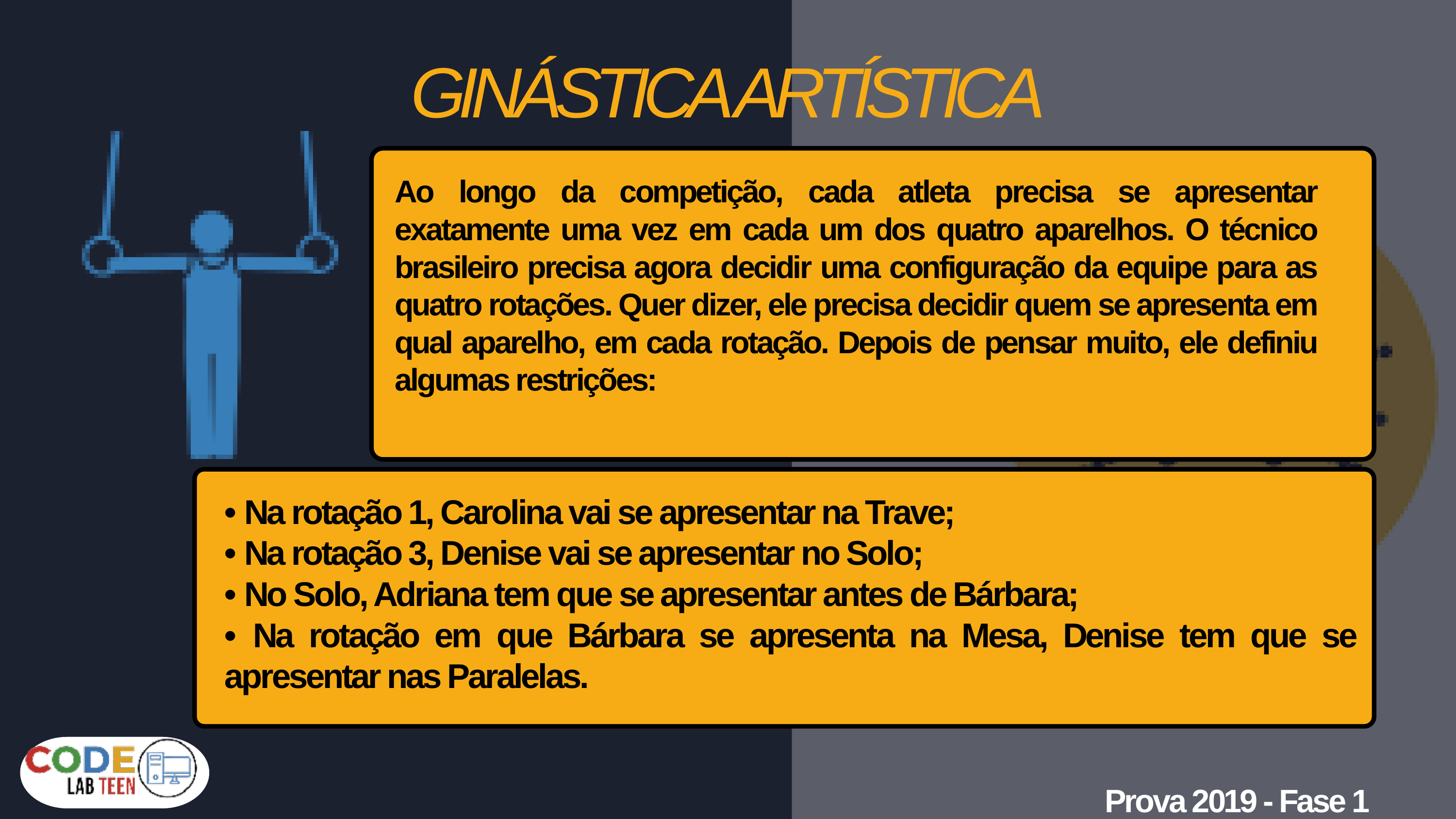

GINÁSTICA ARTÍSTICA

Ao longo da competição, cada atleta precisa se apresentar exatamente uma vez em cada um dos quatro aparelhos. O técnico brasileiro precisa agora decidir uma configuração da equipe para as quatro rotações. Quer dizer, ele precisa decidir quem se apresenta em qual aparelho, em cada rotação. Depois de pensar muito, ele definiu algumas restrições:

• Na rotação 1, Carolina vai se apresentar na Trave;
• Na rotação 3, Denise vai se apresentar no Solo;
• No Solo, Adriana tem que se apresentar antes de Bárbara;
• Na rotação em que Bárbara se apresenta na Mesa, Denise tem que se apresentar nas Paralelas.

Prova 2019 - Fase 1